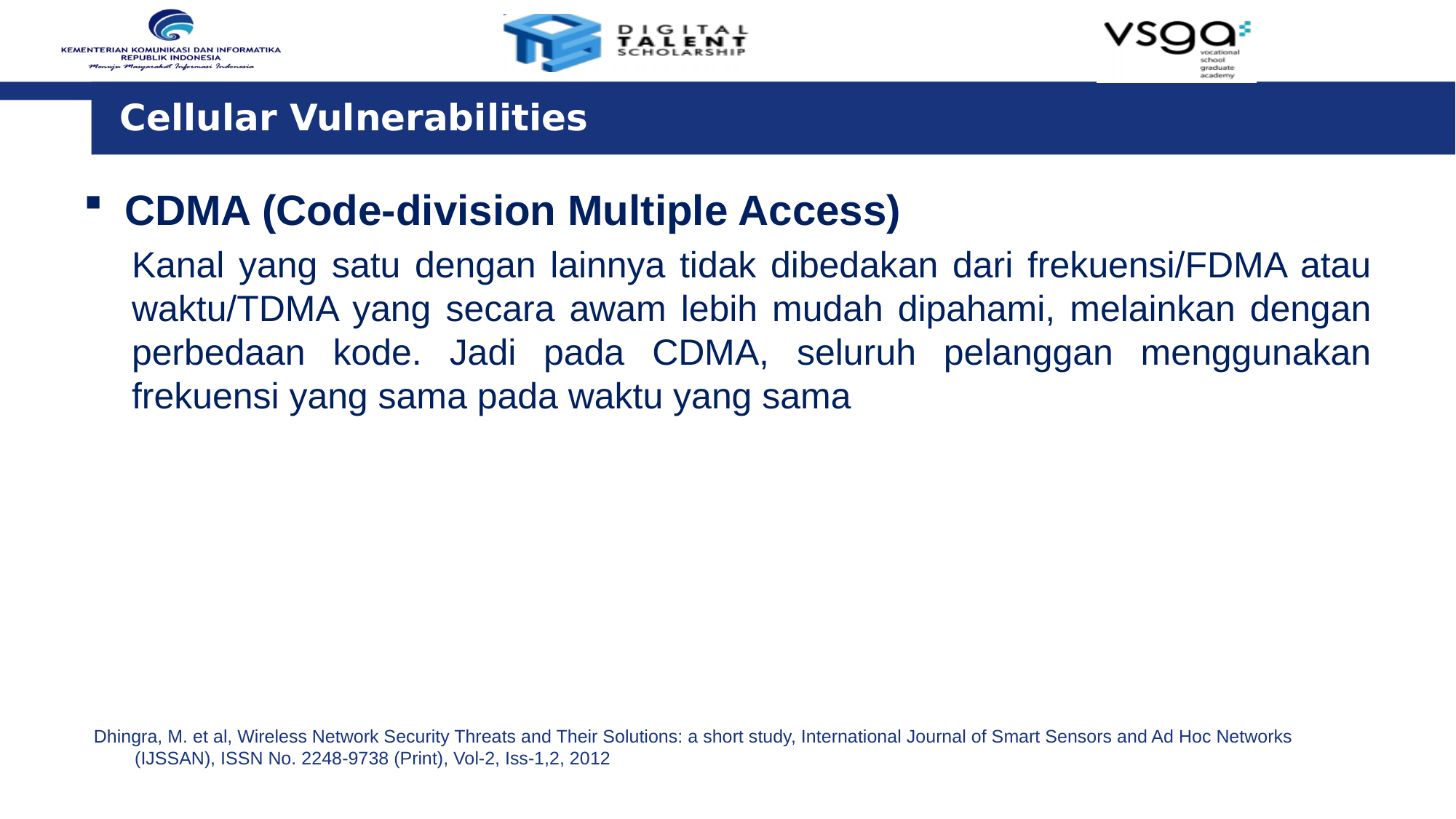

Cellular Vulnerabilities
CDMA (Code-division Multiple Access)
Kanal yang satu dengan lainnya tidak dibedakan dari frekuensi/FDMA atau waktu/TDMA yang secara awam lebih mudah dipahami, melainkan dengan perbedaan kode. Jadi pada CDMA, seluruh pelanggan menggunakan frekuensi yang sama pada waktu yang sama
Dhingra, M. et al, Wireless Network Security Threats and Their Solutions: a short study, International Journal of Smart Sensors and Ad Hoc Networks (IJSSAN), ISSN No. 2248-9738 (Print), Vol-2, Iss-1,2, 2012